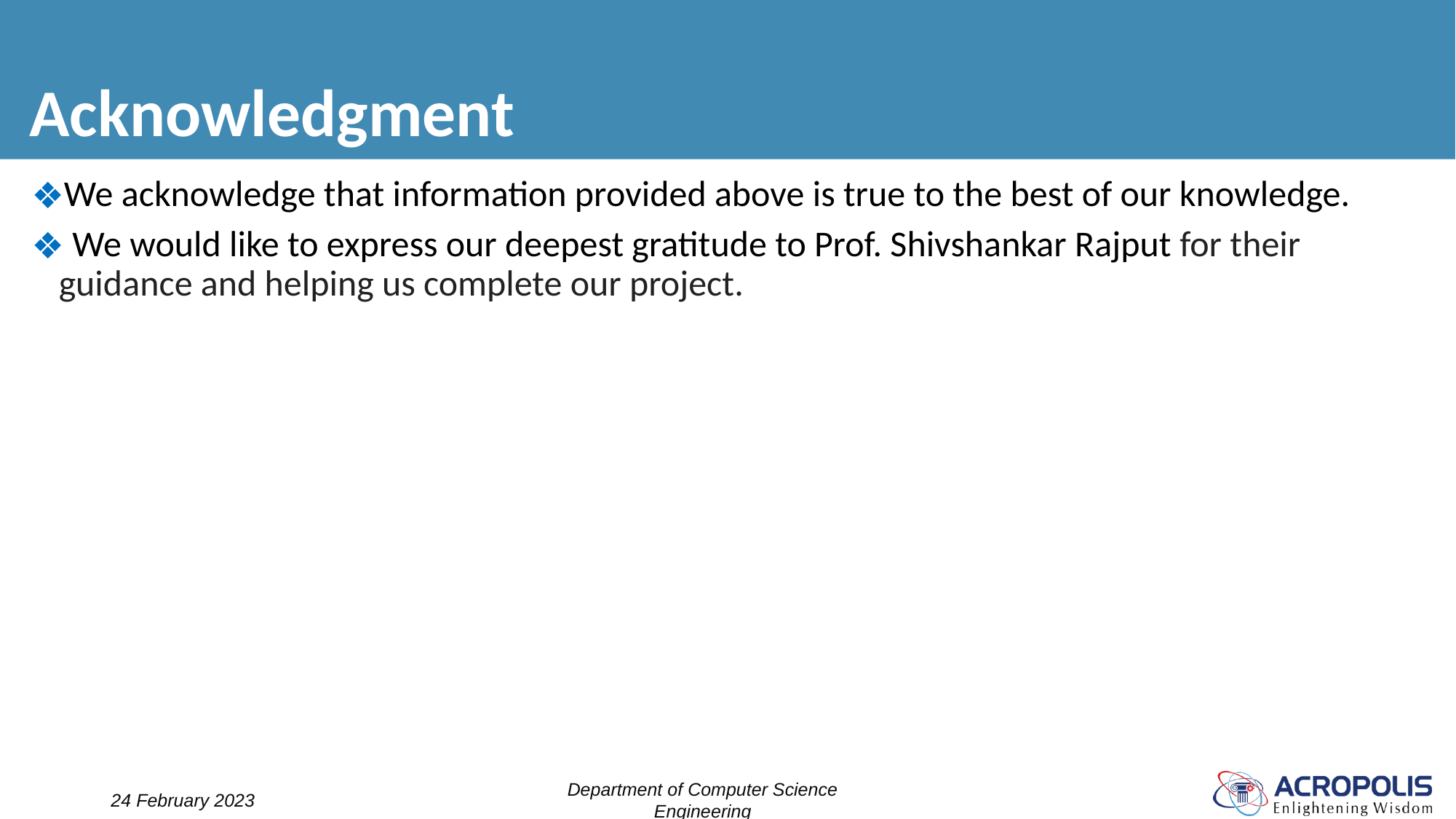

# Acknowledgment
We acknowledge that information provided above is true to the best of our knowledge.
 We would like to express our deepest gratitude to Prof. Shivshankar Rajput for their guidance and helping us complete our project.

24 February 2023
Department of Computer Science Engineering